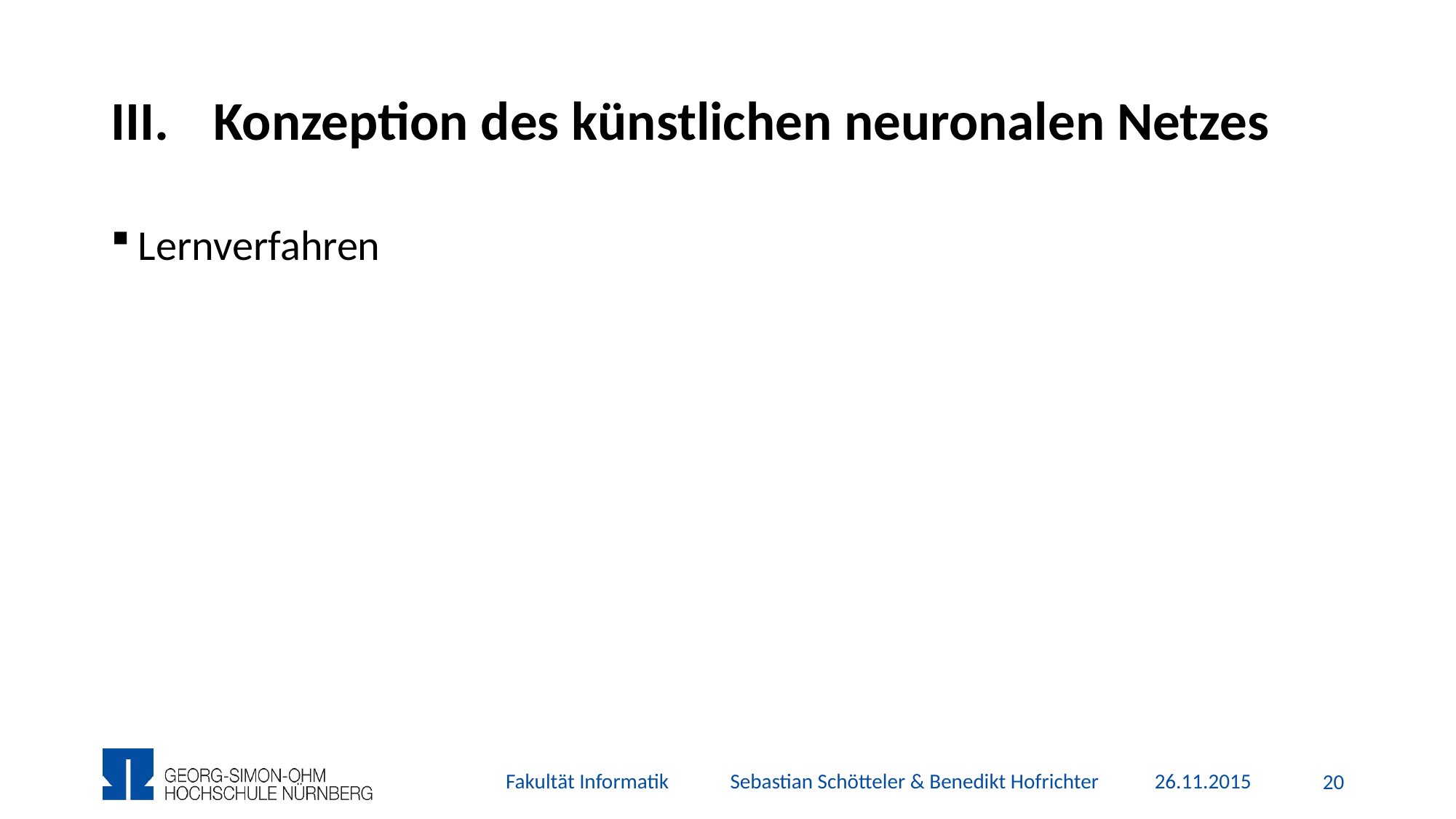

# Konzeption des künstlichen neuronalen Netzes
Lernverfahren
Fakultät Informatik             Sebastian Schötteler & Benedikt Hofrichter
26.11.2015
20